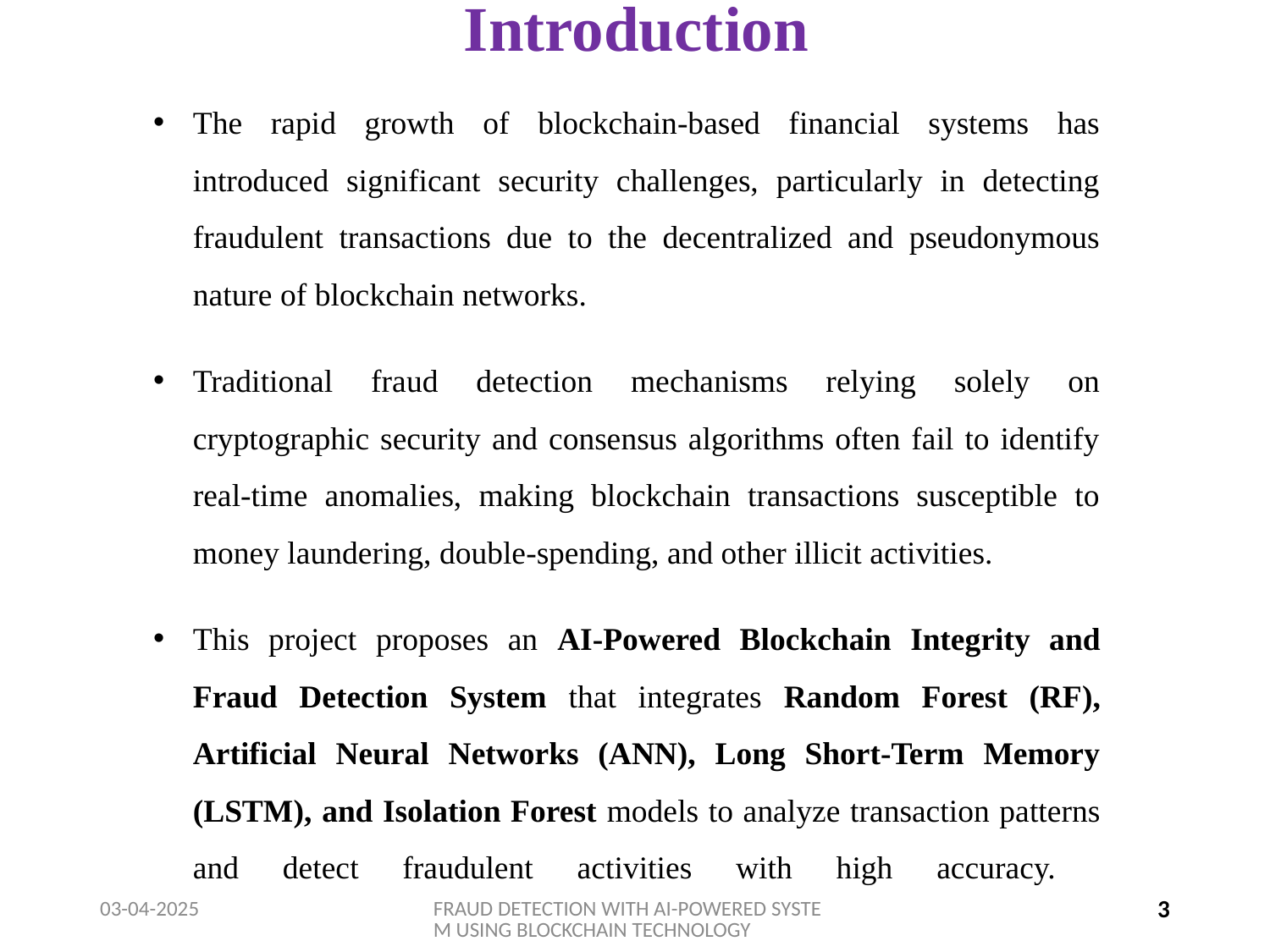

# Introduction
The rapid growth of blockchain-based financial systems has introduced significant security challenges, particularly in detecting fraudulent transactions due to the decentralized and pseudonymous nature of blockchain networks.
Traditional fraud detection mechanisms relying solely on cryptographic security and consensus algorithms often fail to identify real-time anomalies, making blockchain transactions susceptible to money laundering, double-spending, and other illicit activities.
This project proposes an AI-Powered Blockchain Integrity and Fraud Detection System that integrates Random Forest (RF), Artificial Neural Networks (ANN), Long Short-Term Memory (LSTM), and Isolation Forest models to analyze transaction patterns and detect fraudulent activities with high accuracy.
03-04-2025
FRAUD DETECTION WITH AI-POWERED SYSTEM USING BLOCKCHAIN TECHNOLOGY
3